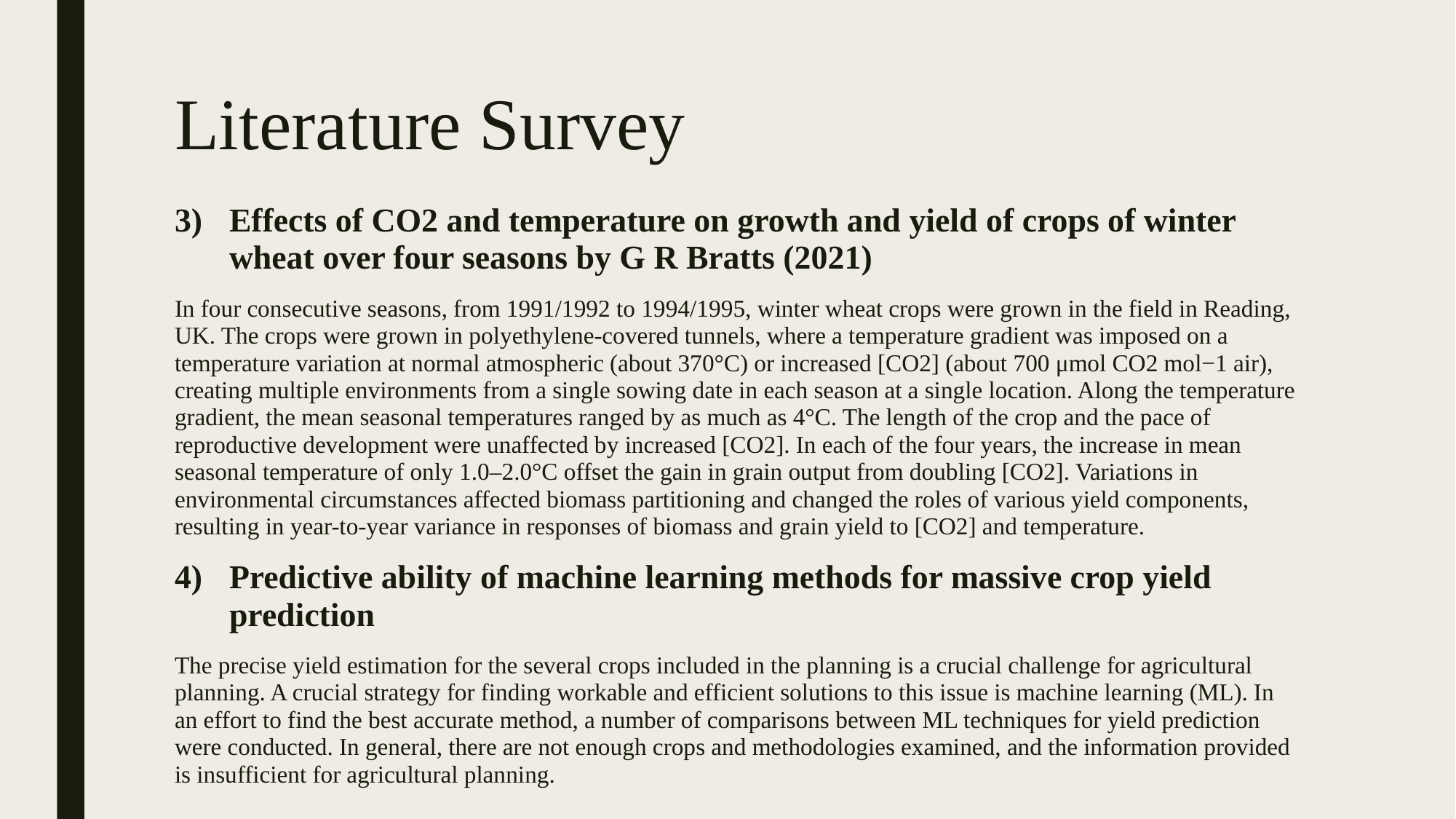

# Literature Survey
Effects of CO2 and temperature on growth and yield of crops of winter wheat over four seasons by G R Bratts (2021)
In four consecutive seasons, from 1991/1992 to 1994/1995, winter wheat crops were grown in the field in Reading, UK. The crops were grown in polyethylene-covered tunnels, where a temperature gradient was imposed on a temperature variation at normal atmospheric (about 370°C) or increased [CO2] (about 700 μmol CO2 mol−1 air), creating multiple environments from a single sowing date in each season at a single location. Along the temperature gradient, the mean seasonal temperatures ranged by as much as 4°C. The length of the crop and the pace of reproductive development were unaffected by increased [CO2]. In each of the four years, the increase in mean seasonal temperature of only 1.0–2.0°C offset the gain in grain output from doubling [CO2]. Variations in environmental circumstances affected biomass partitioning and changed the roles of various yield components, resulting in year-to-year variance in responses of biomass and grain yield to [CO2] and temperature.
Predictive ability of machine learning methods for massive crop yield prediction
The precise yield estimation for the several crops included in the planning is a crucial challenge for agricultural planning. A crucial strategy for finding workable and efficient solutions to this issue is machine learning (ML). In an effort to find the best accurate method, a number of comparisons between ML techniques for yield prediction were conducted. In general, there are not enough crops and methodologies examined, and the information provided is insufficient for agricultural planning.